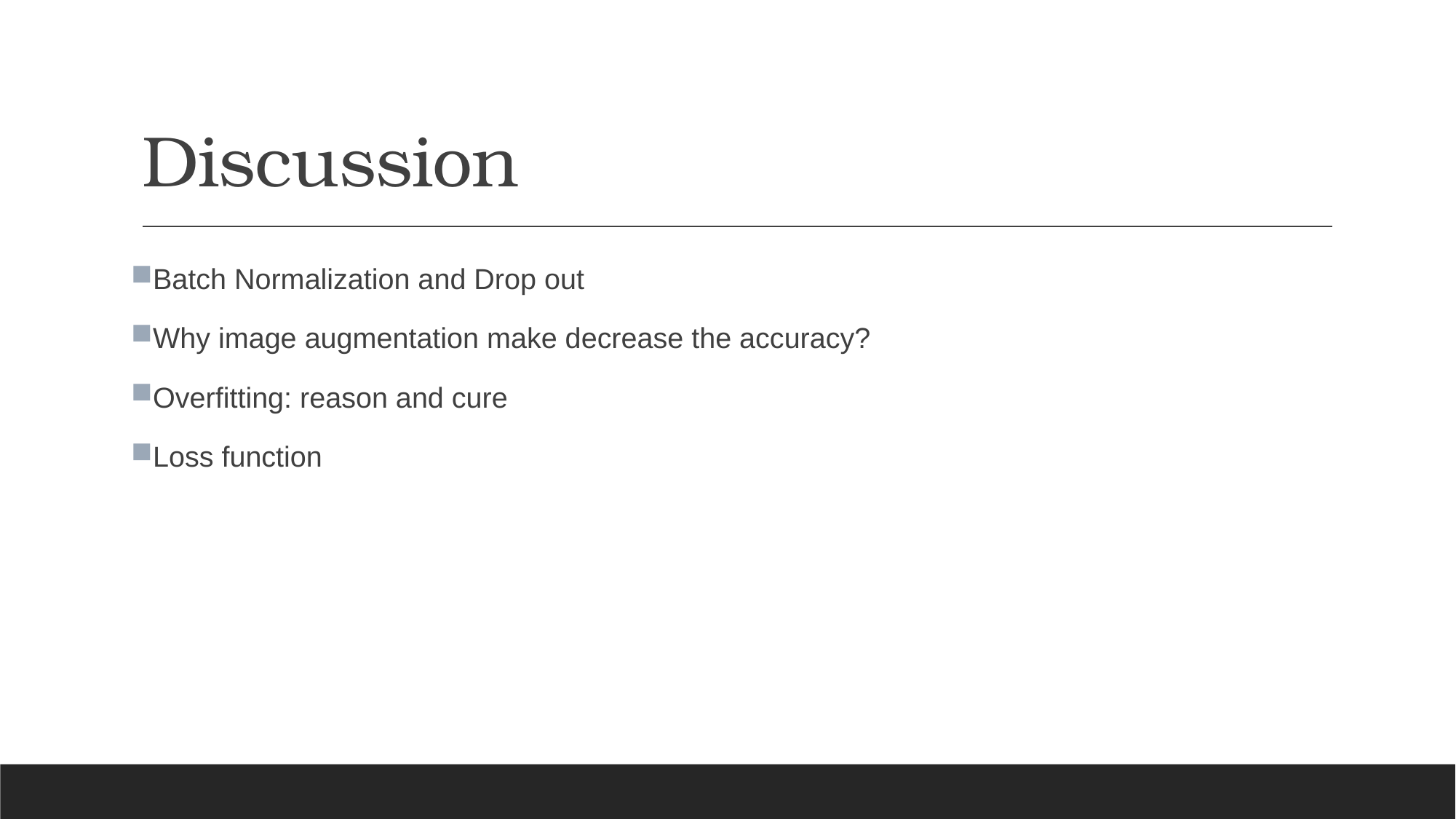

# Discussion
Batch Normalization and Drop out
Why image augmentation make decrease the accuracy?
Overfitting: reason and cure
Loss function